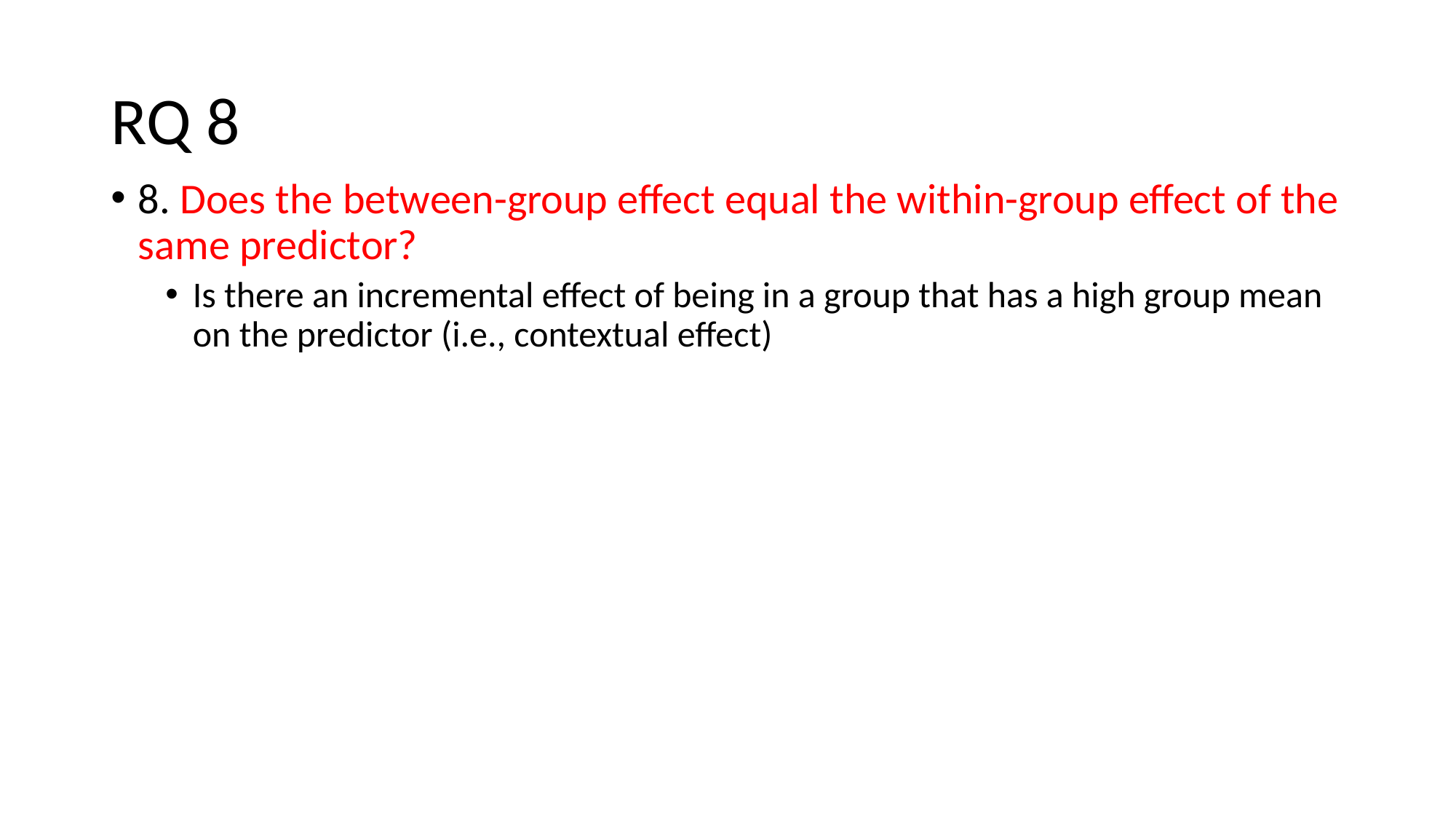

# RQ 8
8. Does the between-group effect equal the within-group effect of the same predictor?
Is there an incremental effect of being in a group that has a high group mean on the predictor (i.e., contextual effect)